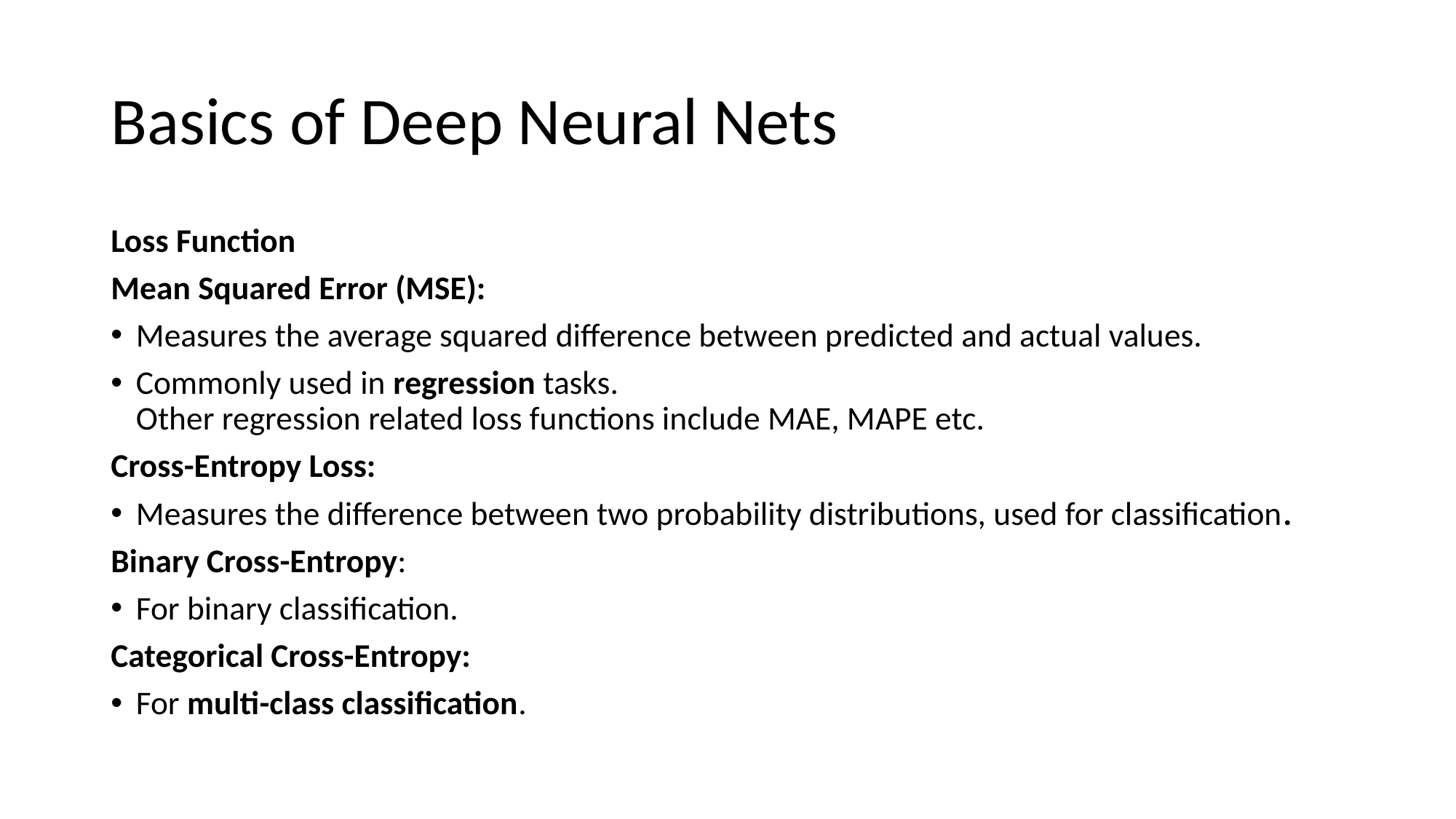

# Basics of Deep Neural Nets
Loss Function
Mean Squared Error (MSE):
Measures the average squared difference between predicted and actual values.
Commonly used in regression tasks.
Other regression related loss functions include MAE, MAPE etc.
Cross-Entropy Loss:
Measures the difference between two probability distributions, used for classification.
Binary Cross-Entropy:
For binary classification.
Categorical Cross-Entropy:
For multi-class classification.